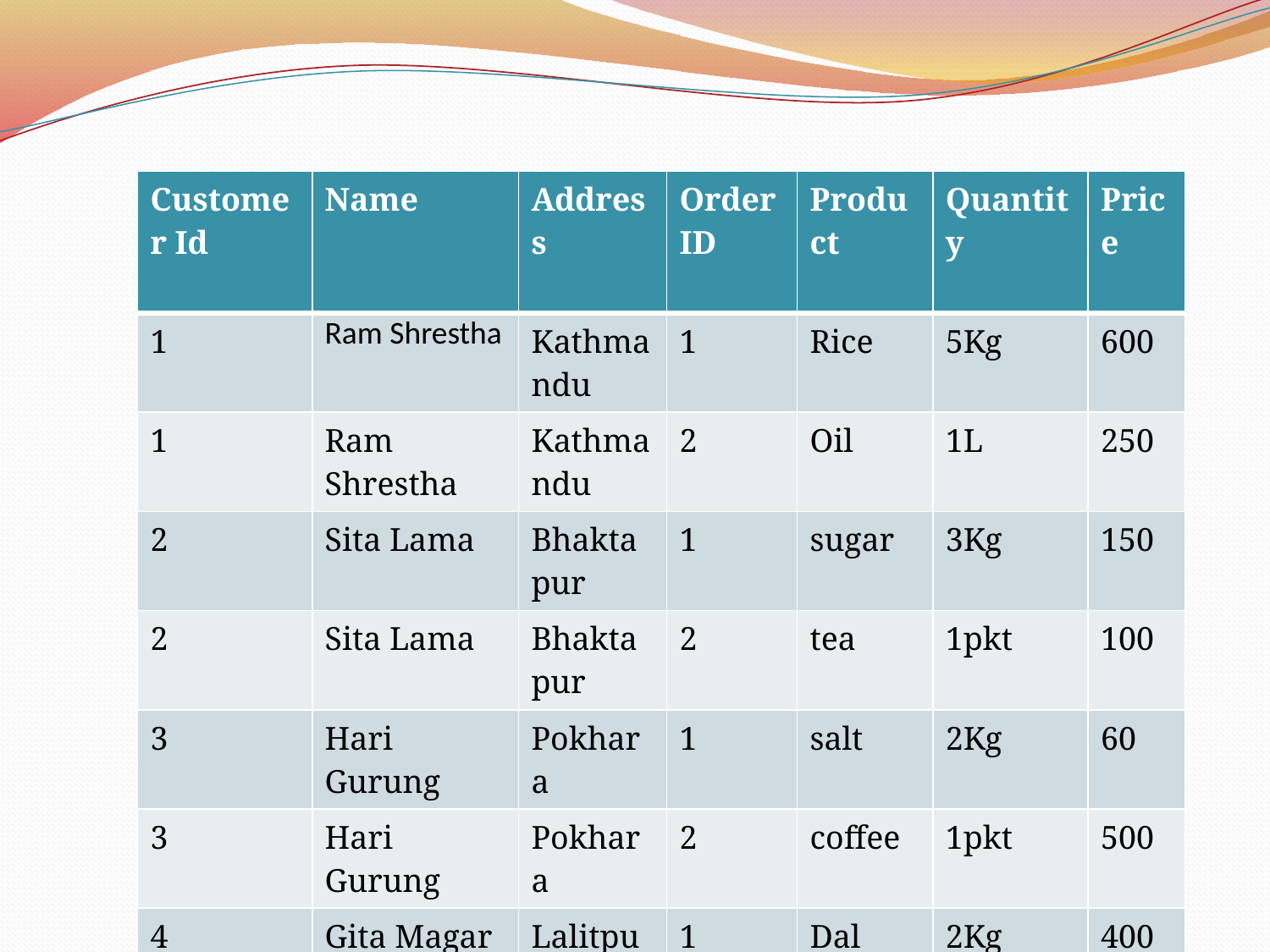

| Customer Id | Name | Address | Order ID | Product | Quantity | Price |
| --- | --- | --- | --- | --- | --- | --- |
| 1 | Ram Shrestha | Kathmandu | 1 | Rice | 5Kg | 600 |
| 1 | Ram Shrestha | Kathmandu | 2 | Oil | 1L | 250 |
| 2 | Sita Lama | Bhaktapur | 1 | sugar | 3Kg | 150 |
| 2 | Sita Lama | Bhaktapur | 2 | tea | 1pkt | 100 |
| 3 | Hari Gurung | Pokhara | 1 | salt | 2Kg | 60 |
| 3 | Hari Gurung | Pokhara | 2 | coffee | 1pkt | 500 |
| 4 | Gita Magar | Lalitpur | 1 | Dal | 2Kg | 400 |
| 4 | Gita Magar | Lalitpur | 2 | Ghee | 1kg | 1000 |